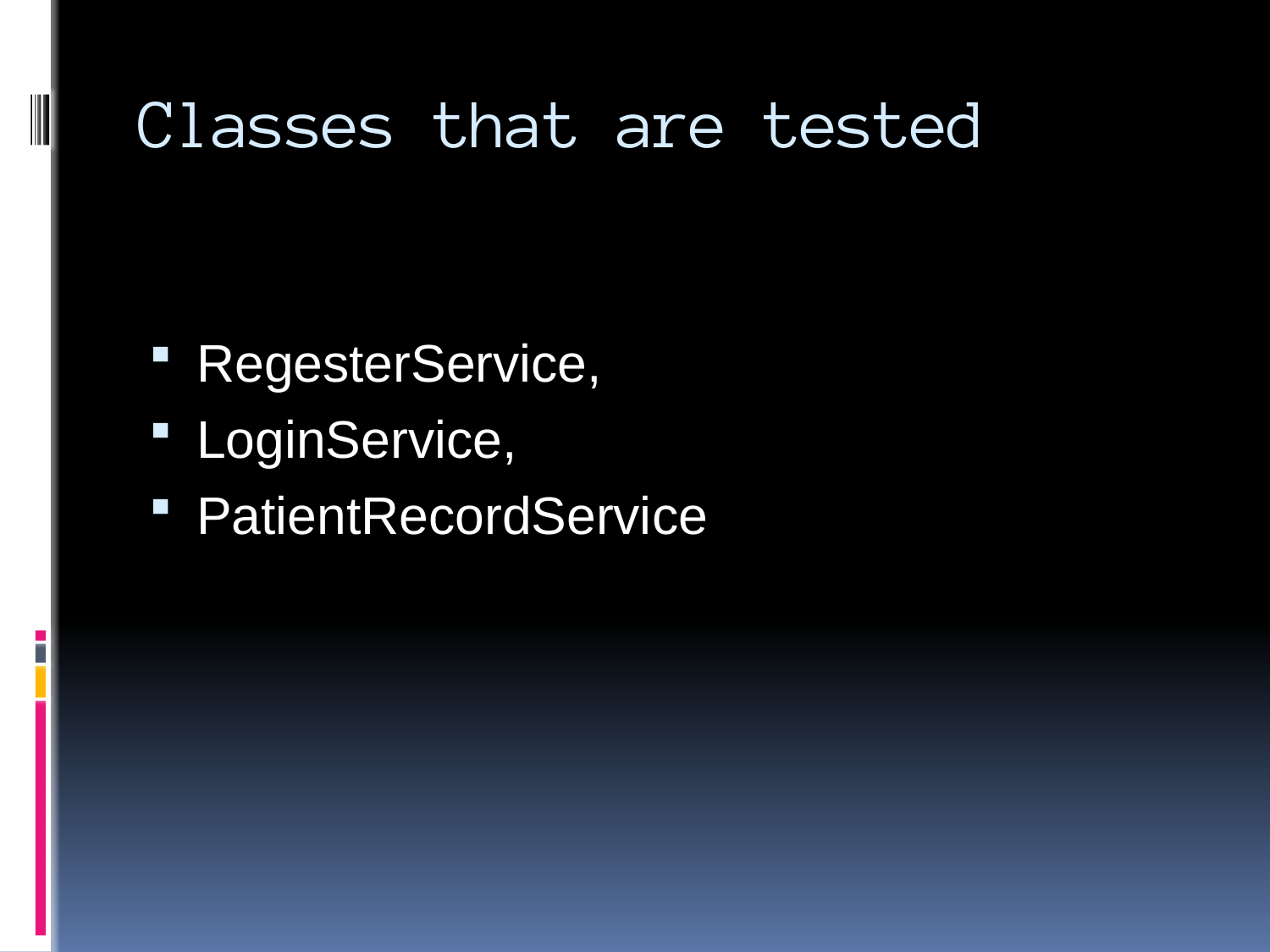

# Classes that are tested

RegesterService,
LoginService,
PatientRecordService